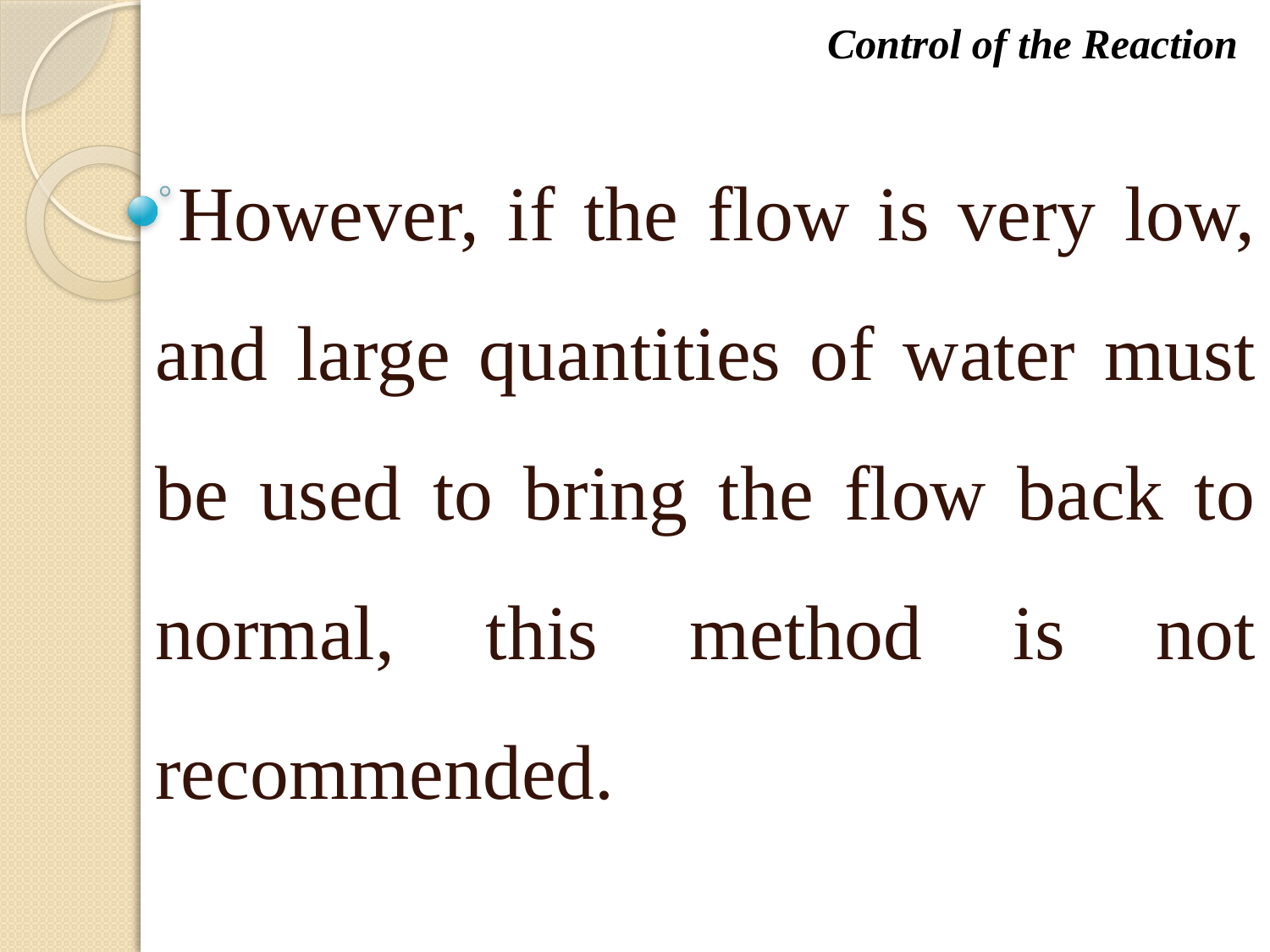

Control of the Reaction
 However, if the flow is very low, and large quantities of water must be used to bring the flow back to normal, this method is not recommended.